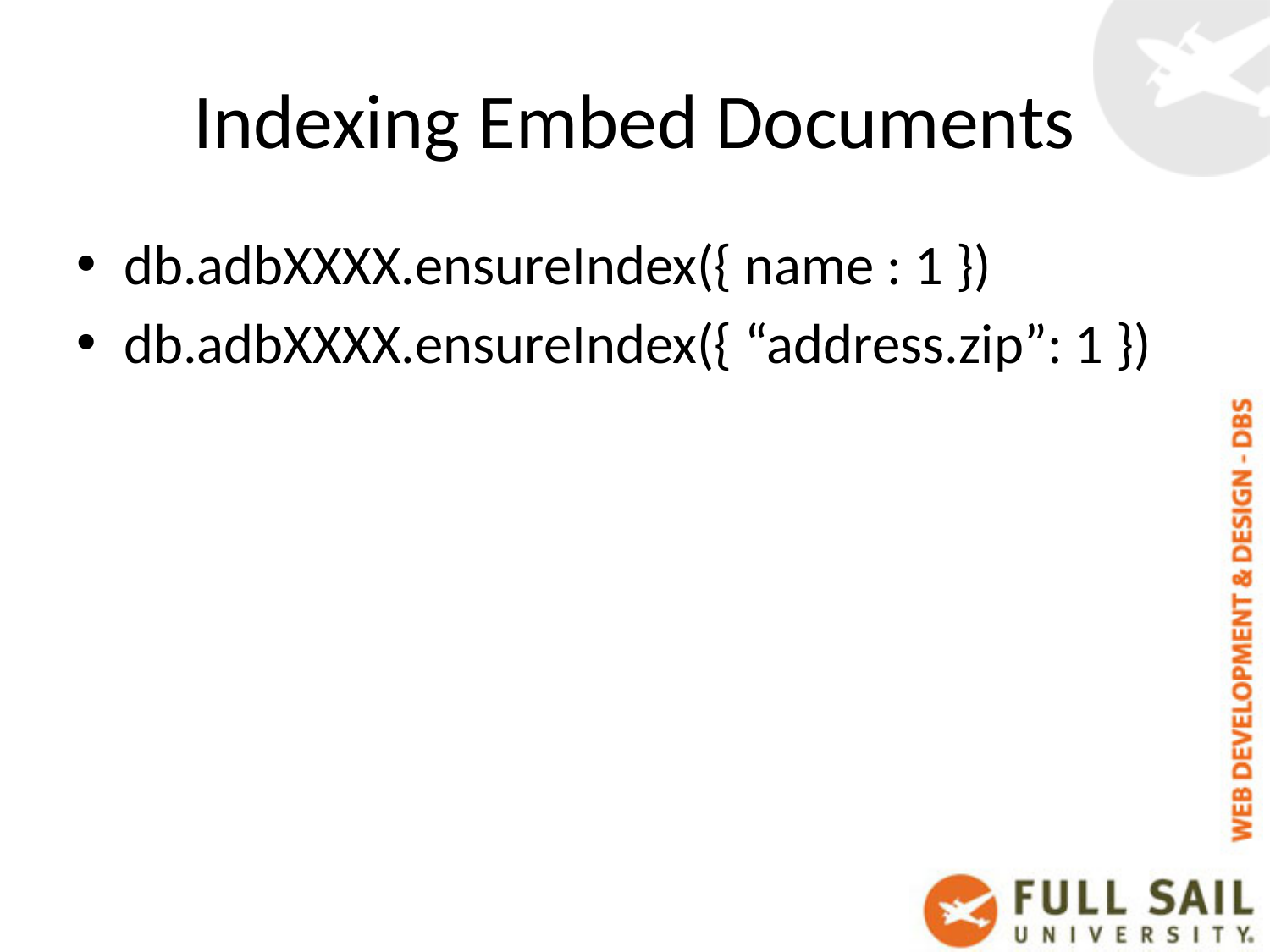

# Indexing Embed Documents
db.adbXXXX.ensureIndex({ name : 1 })
db.adbXXXX.ensureIndex({ “address.zip”: 1 })